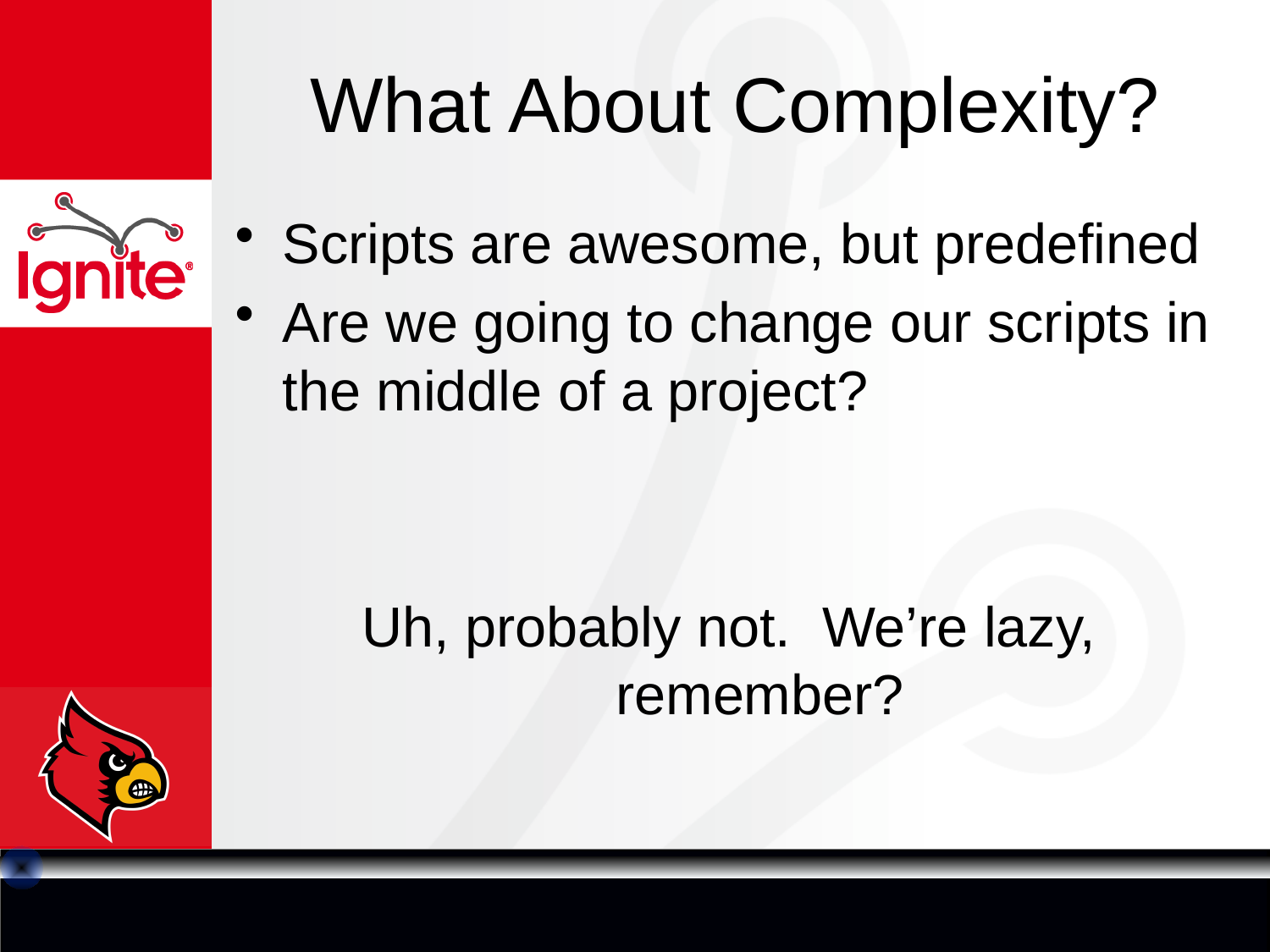

# What About Complexity?
Scripts are awesome, but predefined
Are we going to change our scripts in the middle of a project?

	Uh, probably not.  We’re lazy, 				remember?